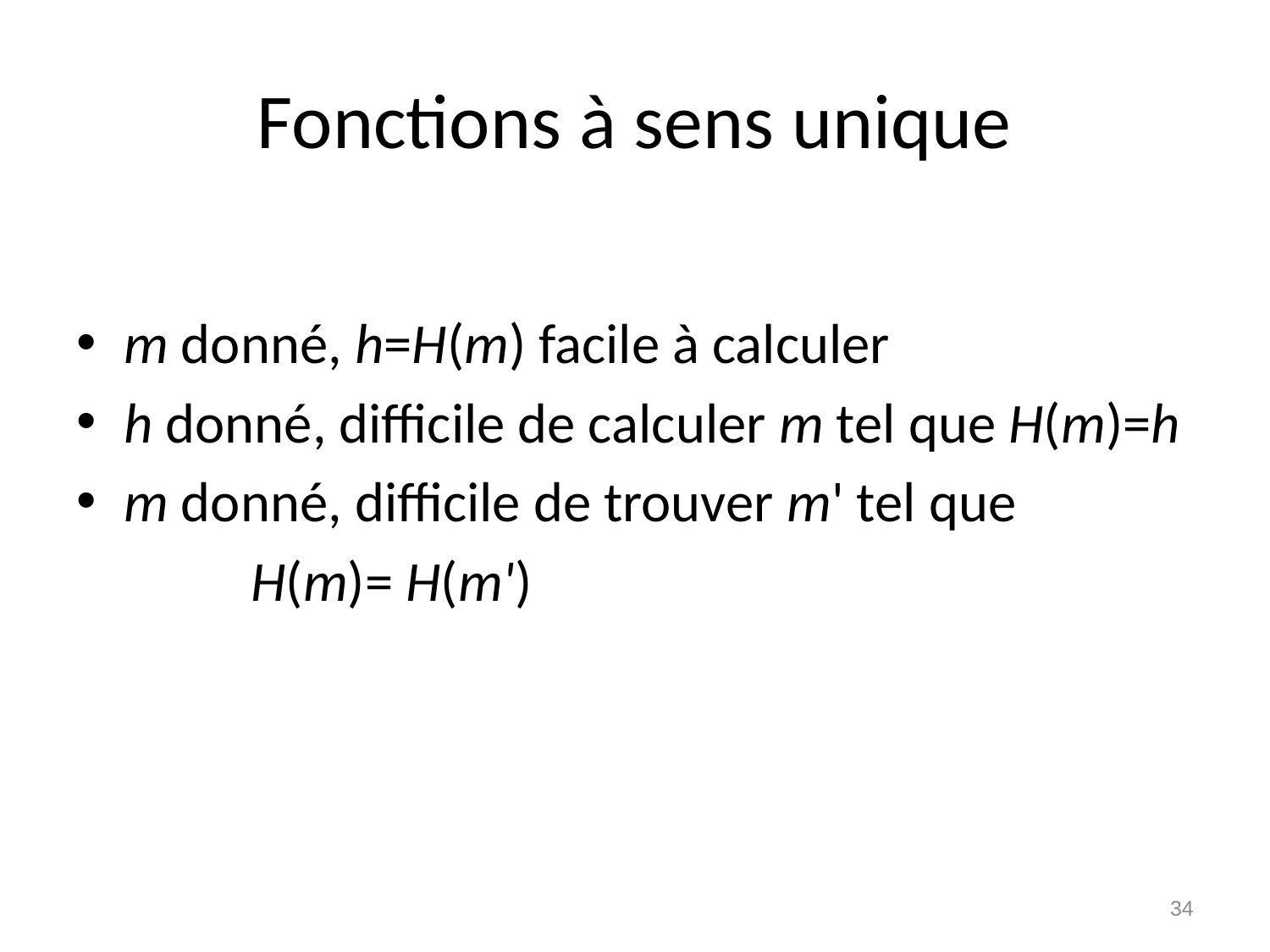

# Fonctions à sens unique

m donné, h=H(m) facile à calculer
h donné, difficile de calculer m tel que H(m)=h
m donné, difficile de trouver m' tel que
		H(m)= H(m')

34